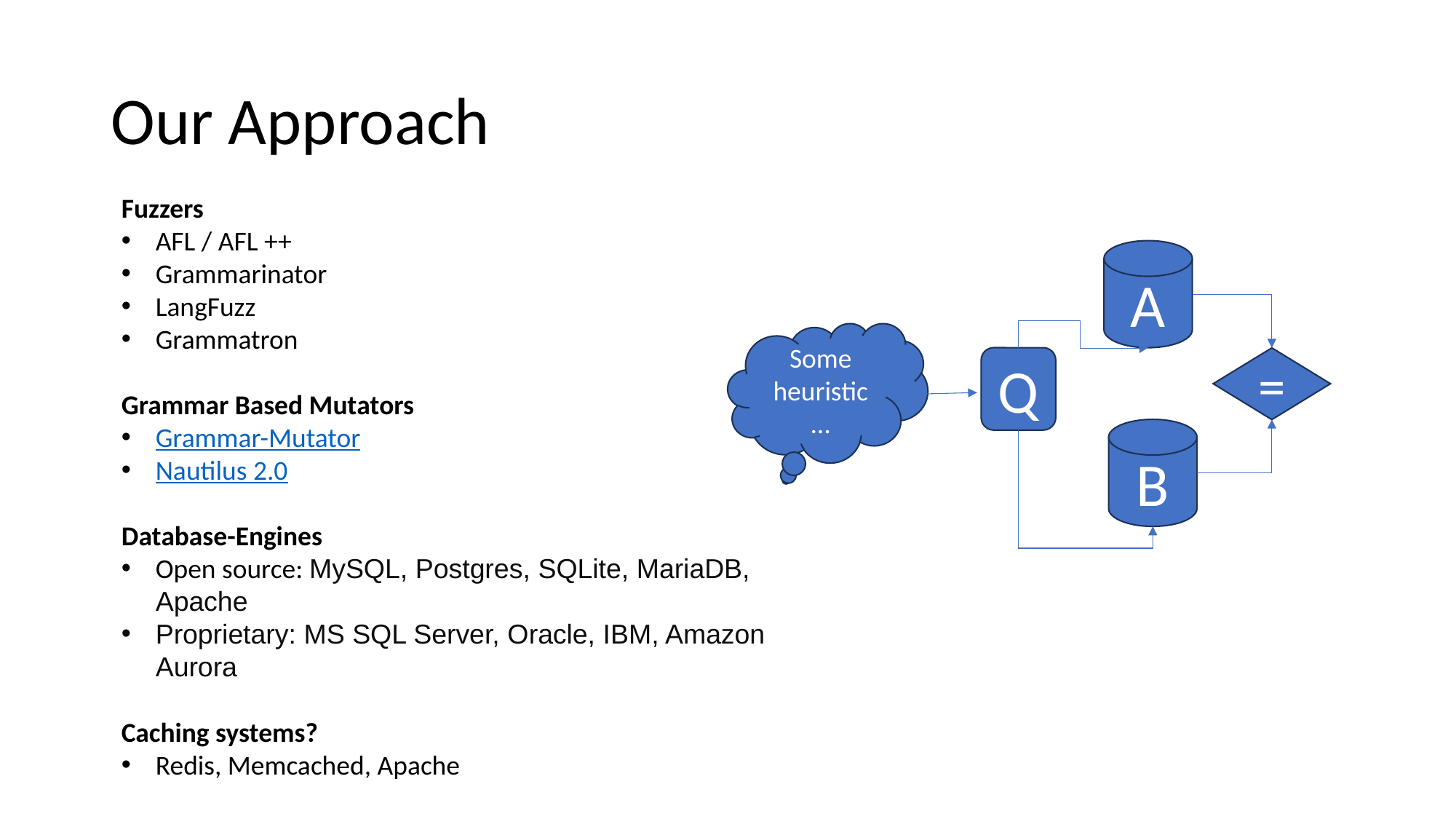

# Our Approach
Fuzzers
AFL / AFL ++
Grammarinator
LangFuzz
Grammatron

Grammar Based Mutators
Grammar-Mutator
Nautilus 2.0

Database-Engines
Open source: MySQL, Postgres, SQLite, MariaDB, Apache
Proprietary: MS SQL Server, Oracle, IBM, Amazon Aurora

Caching systems?
Redis, Memcached, Apache

A
Some heuristic…
Q
=
B